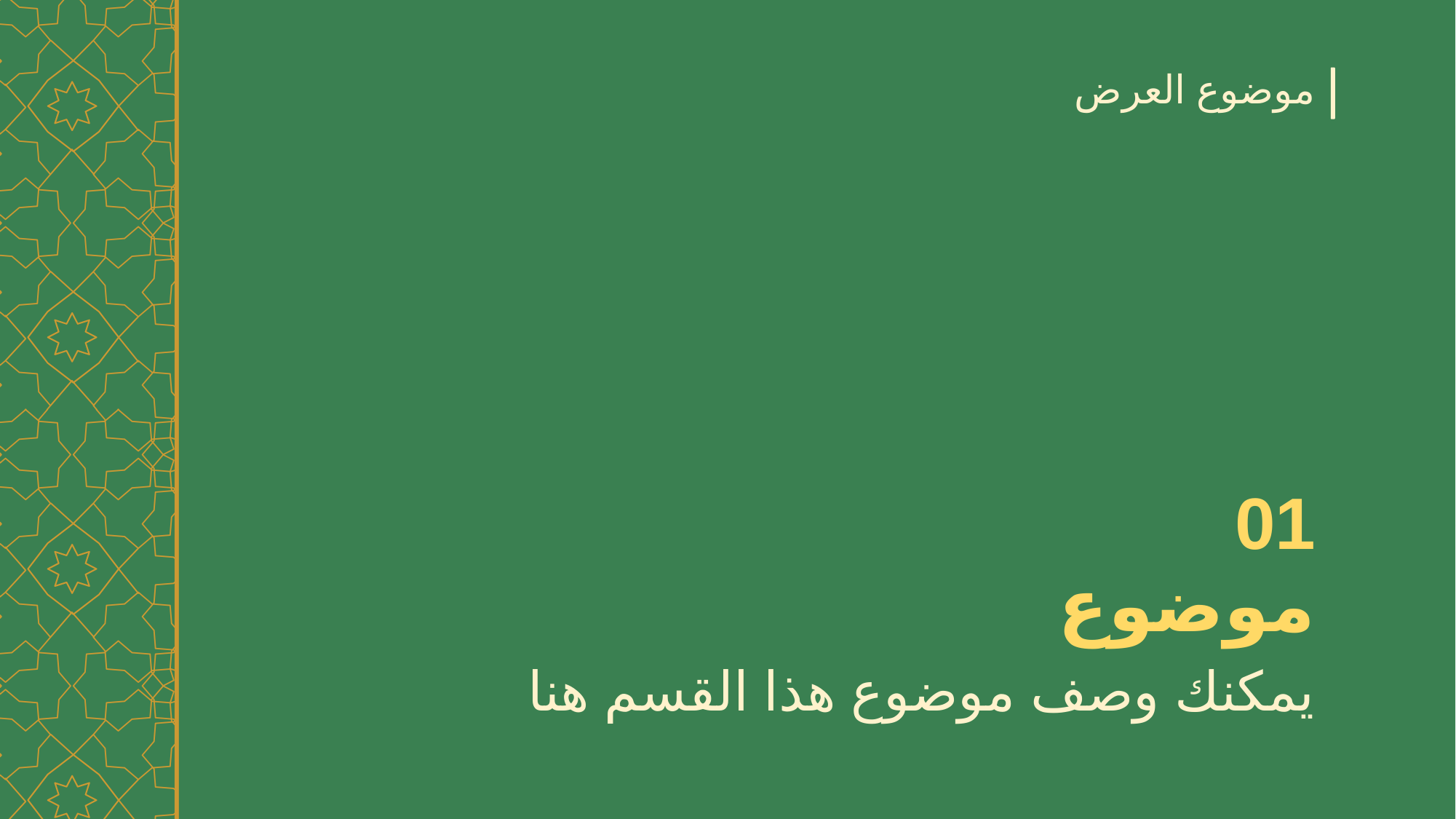

موضوع العرض

01
موضوع
يمكنك وصف موضوع هذا القسم هنا